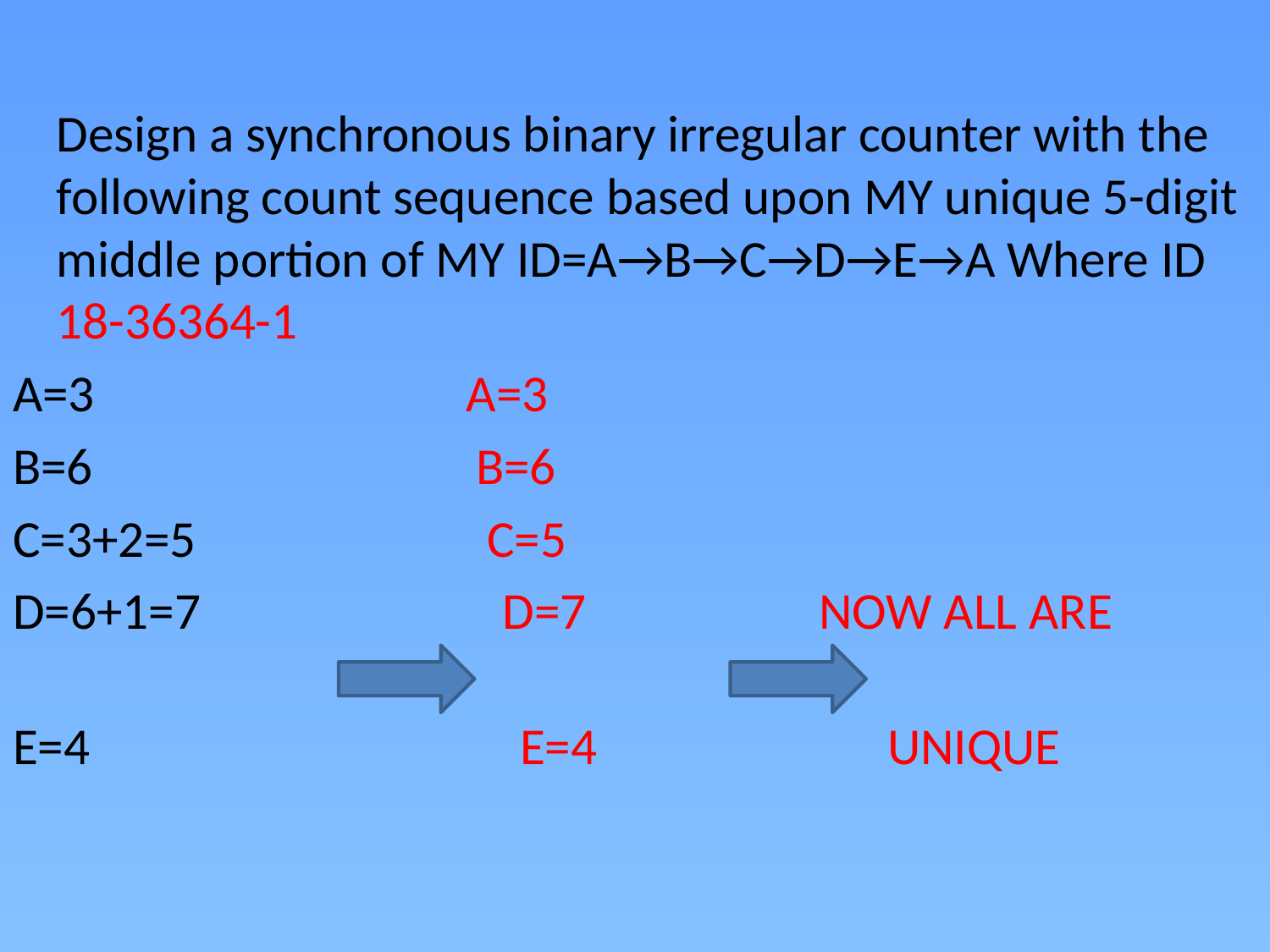

Design a synchronous binary irregular counter with the following count sequence based upon MY unique 5-digit middle portion of MY ID=A→B→C→D→E→A Where ID 18-36364-1
A=3                                A=3
B=6                                 B=6
C=3+2=5                         C=5
D=6+1=7                          D=7                    NOW ALL ARE
E=4                                     E=4                         UNIQUE